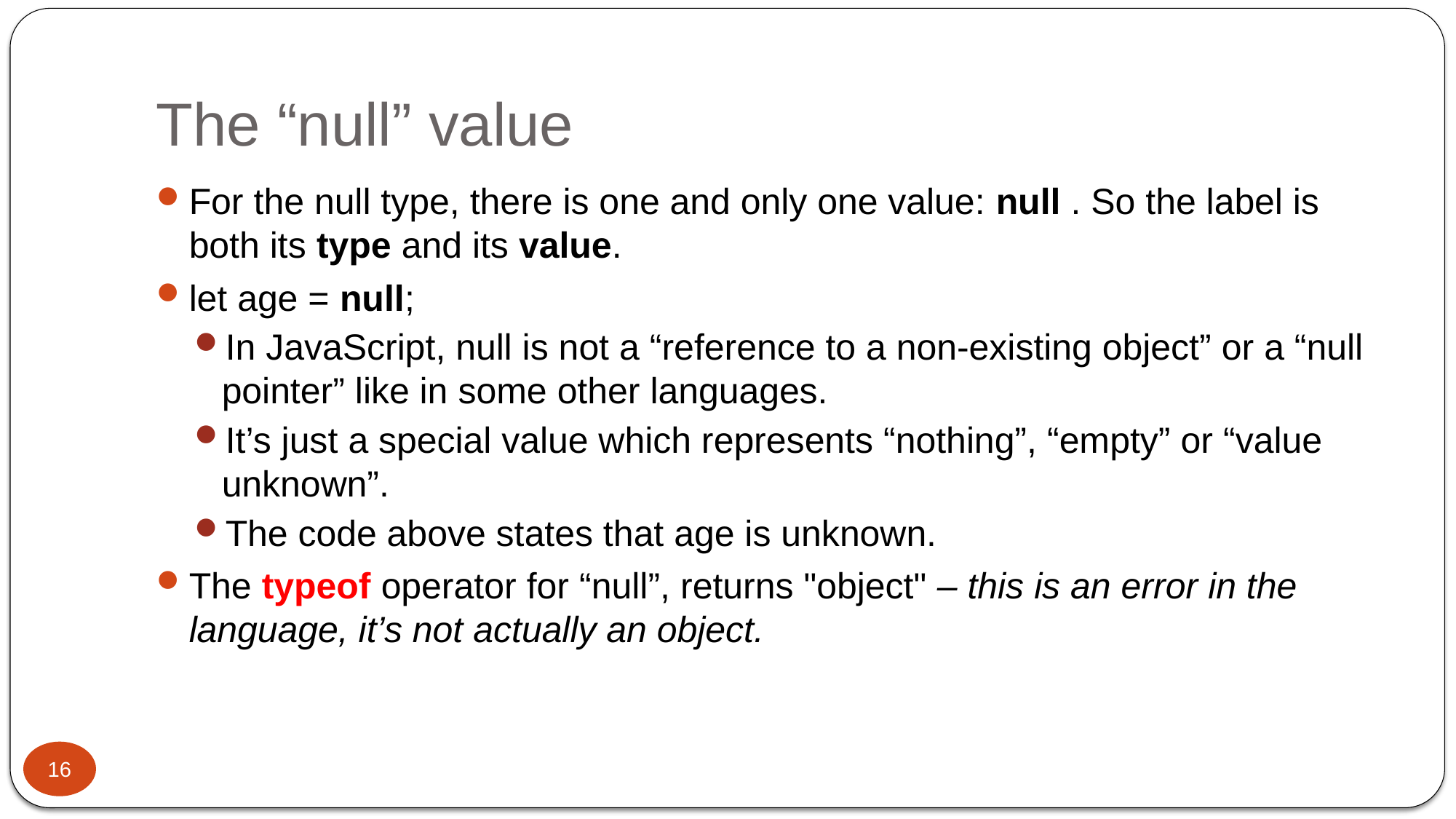

# The “null” value
For the null type, there is one and only one value: null . So the label is both its type and its value.
let age = null;
In JavaScript, null is not a “reference to a non-existing object” or a “null pointer” like in some other languages.
It’s just a special value which represents “nothing”, “empty” or “value unknown”.
The code above states that age is unknown.
The typeof operator for “null”, returns "object" – this is an error in the language, it’s not actually an object.

16